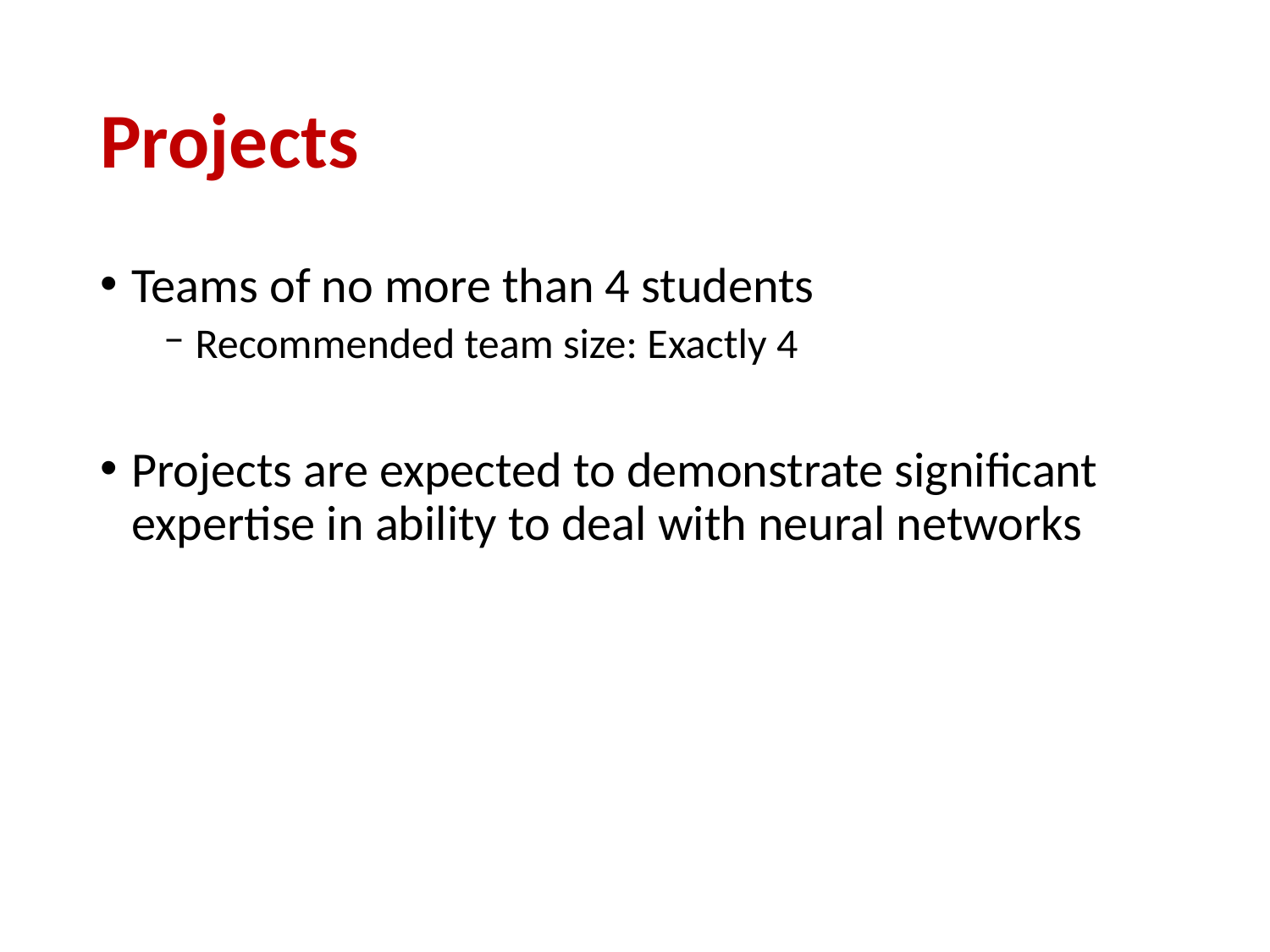

# Projects
Teams of no more than 4 students
Recommended team size: Exactly 4

Projects are expected to demonstrate significant expertise in ability to deal with neural networks